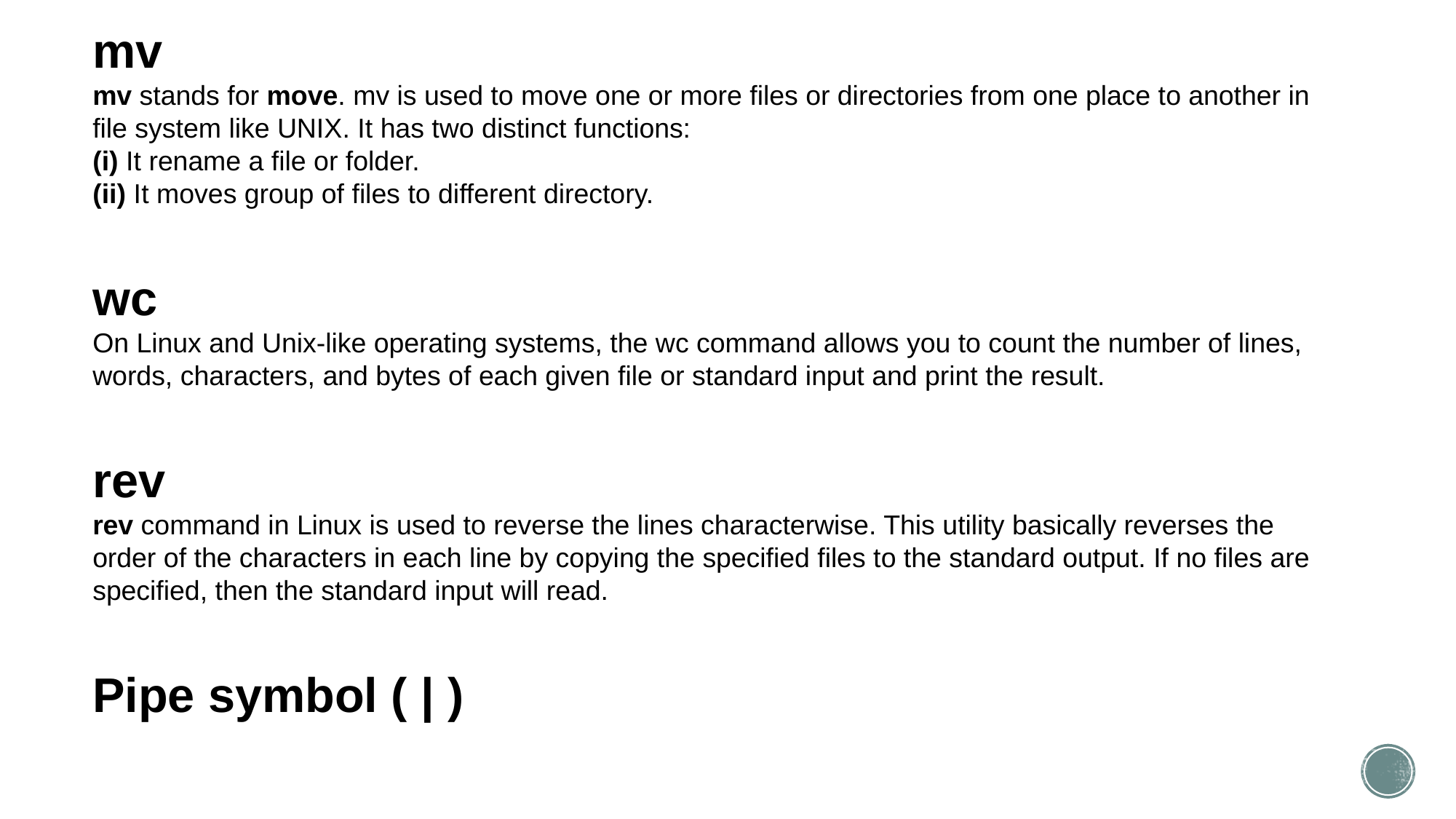

mv
mv stands for move. mv is used to move one or more files or directories from one place to another in file system like UNIX. It has two distinct functions:
(i) It rename a file or folder.
(ii) It moves group of files to different directory.

wc
On Linux and Unix-like operating systems, the wc command allows you to count the number of lines, words, characters, and bytes of each given file or standard input and print the result.

rev
rev command in Linux is used to reverse the lines characterwise. This utility basically reverses the order of the characters in each line by copying the specified files to the standard output. If no files are specified, then the standard input will read.

Pipe symbol ( | )